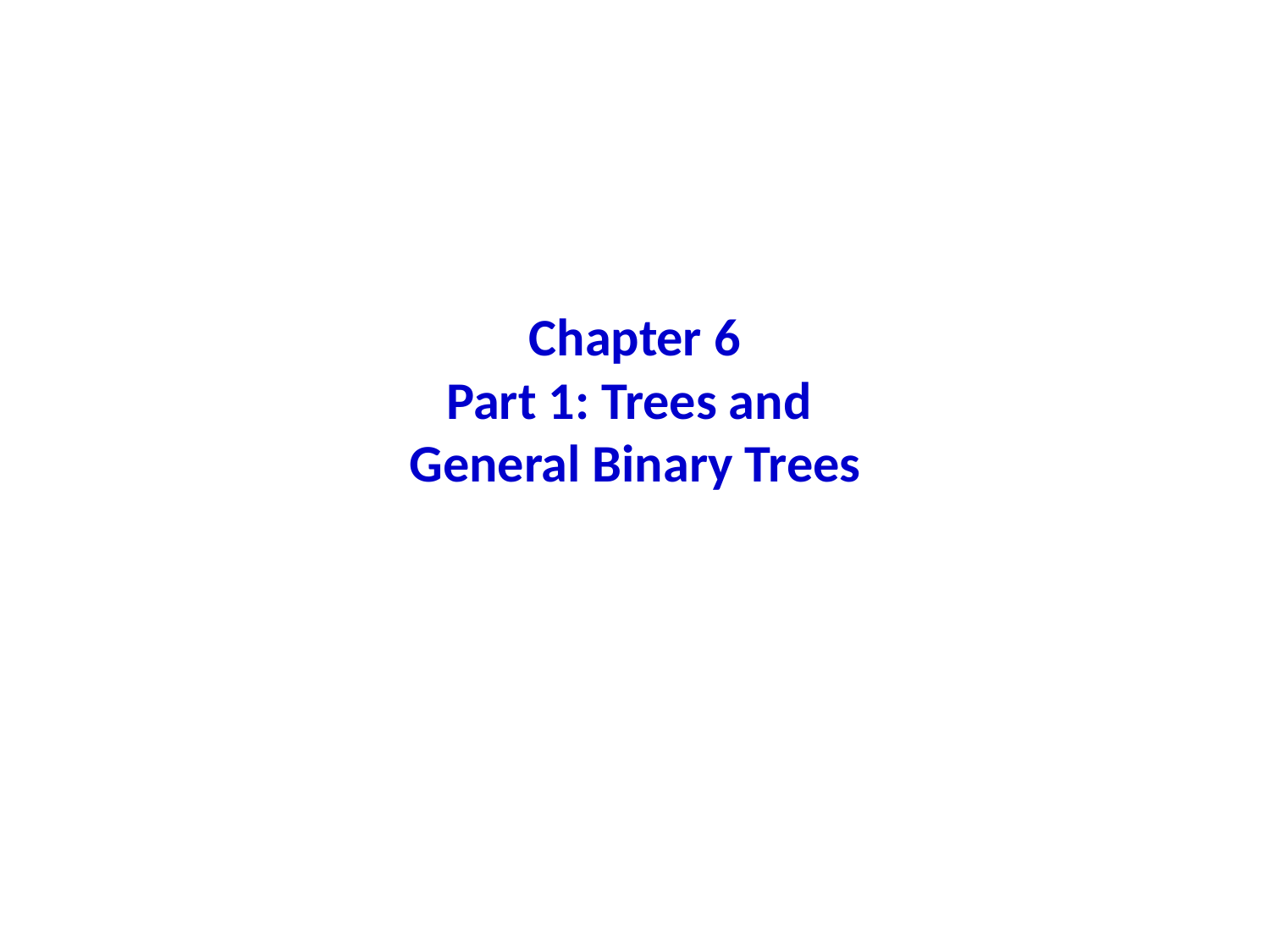

# Chapter 6 Part 1: Trees and General Binary Trees